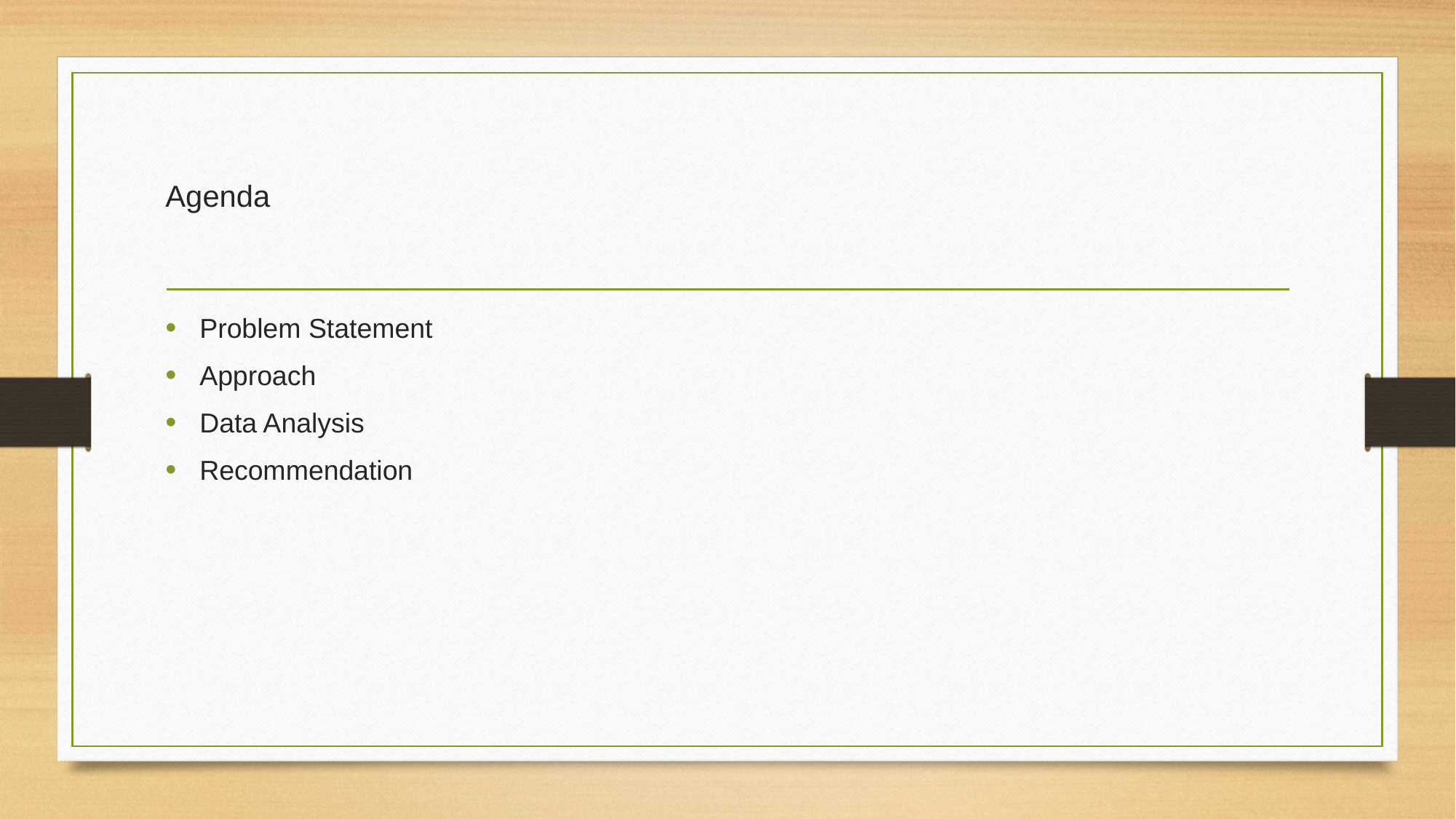

# Agenda
Problem Statement
Approach
Data Analysis
Recommendation